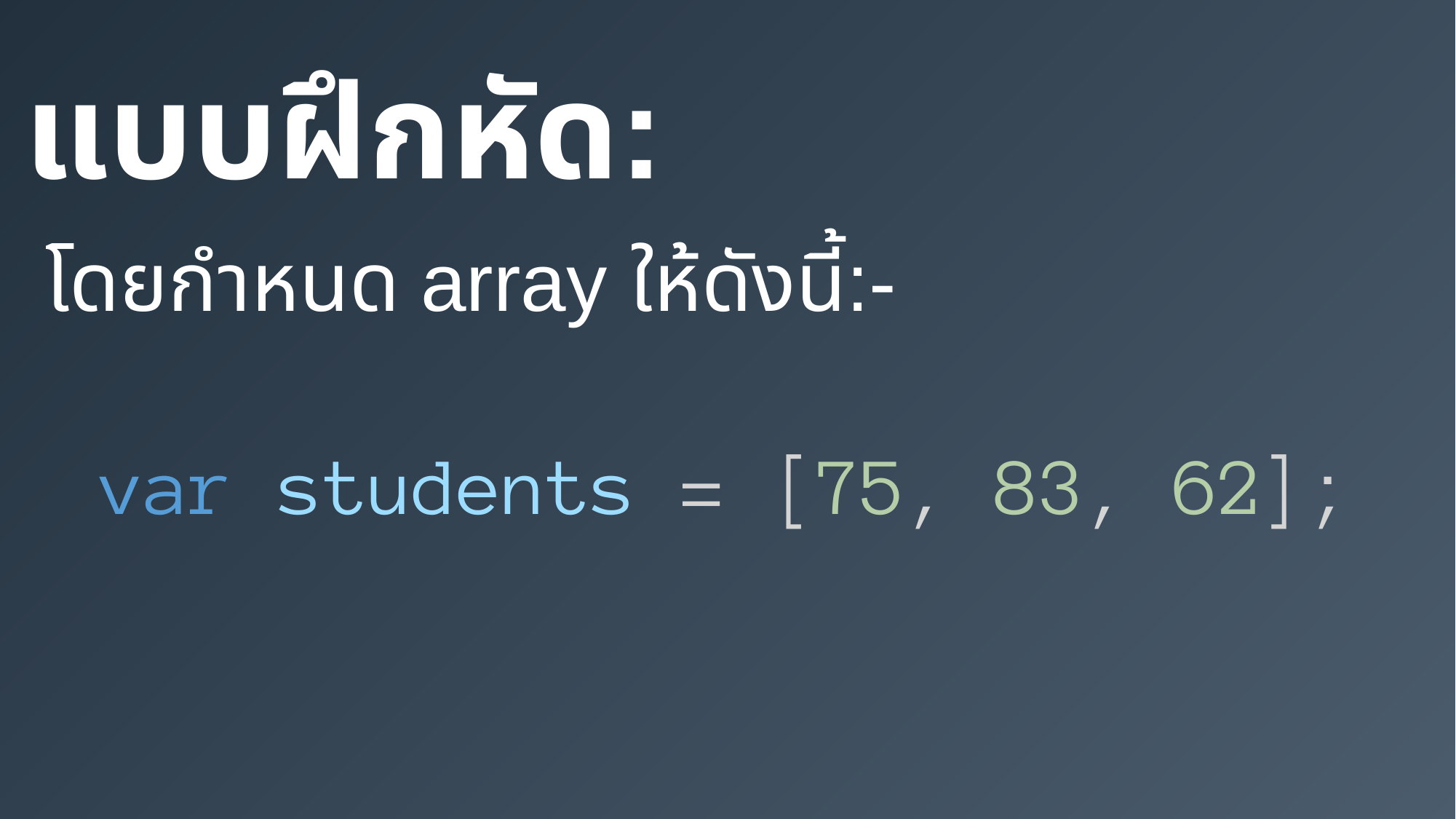

แบบฝึกหัด:
โดยกำหนด array ให้ดังนี้:-
var students = [75, 83, 62];